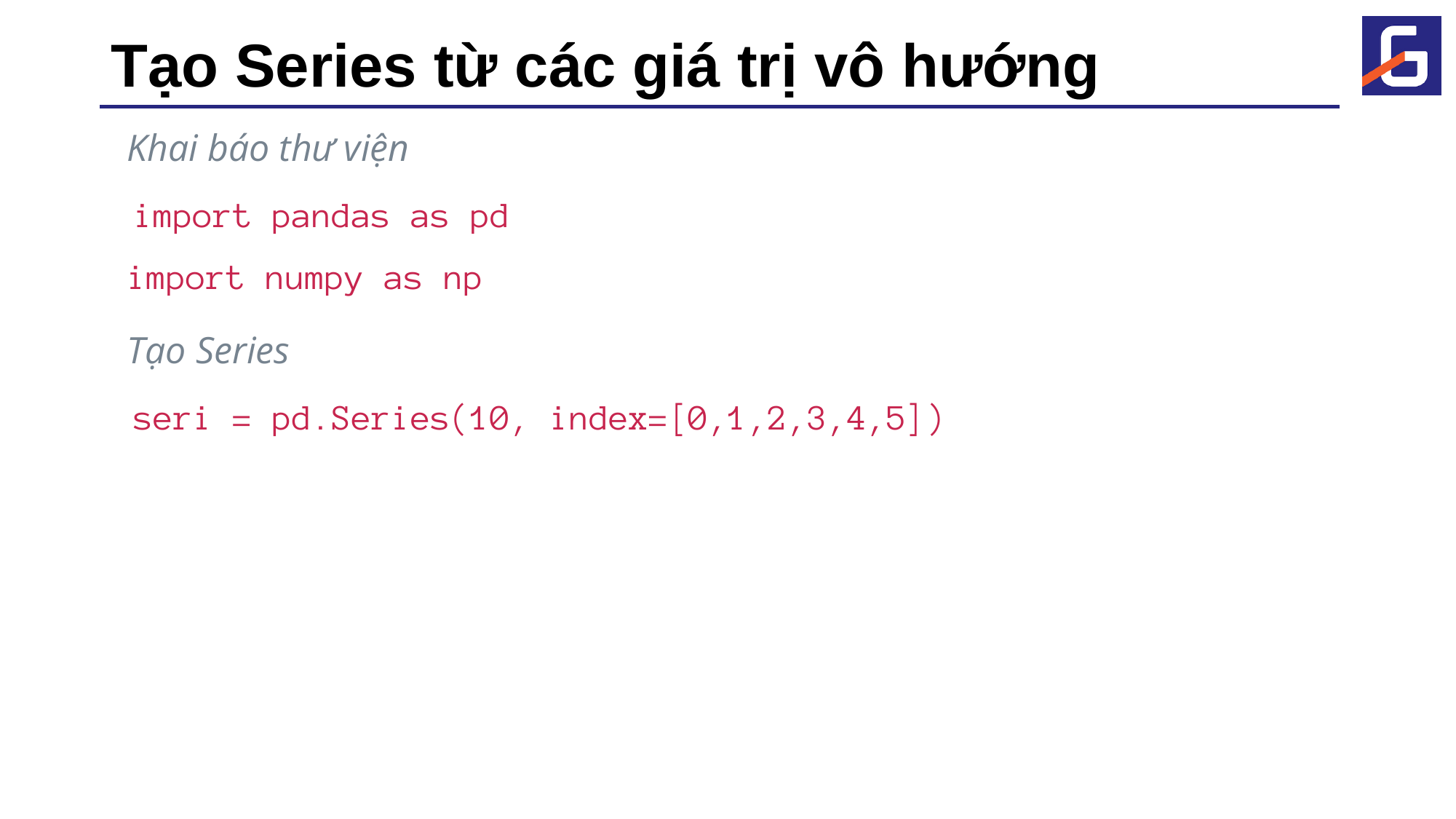

# Tạo Series từ các giá trị vô hướng
Khai báo thư viện
  import pandas as pd
import numpy as np
Tạo Series
  seri = pd.Series(10, index=[0,1,2,3,4,5])